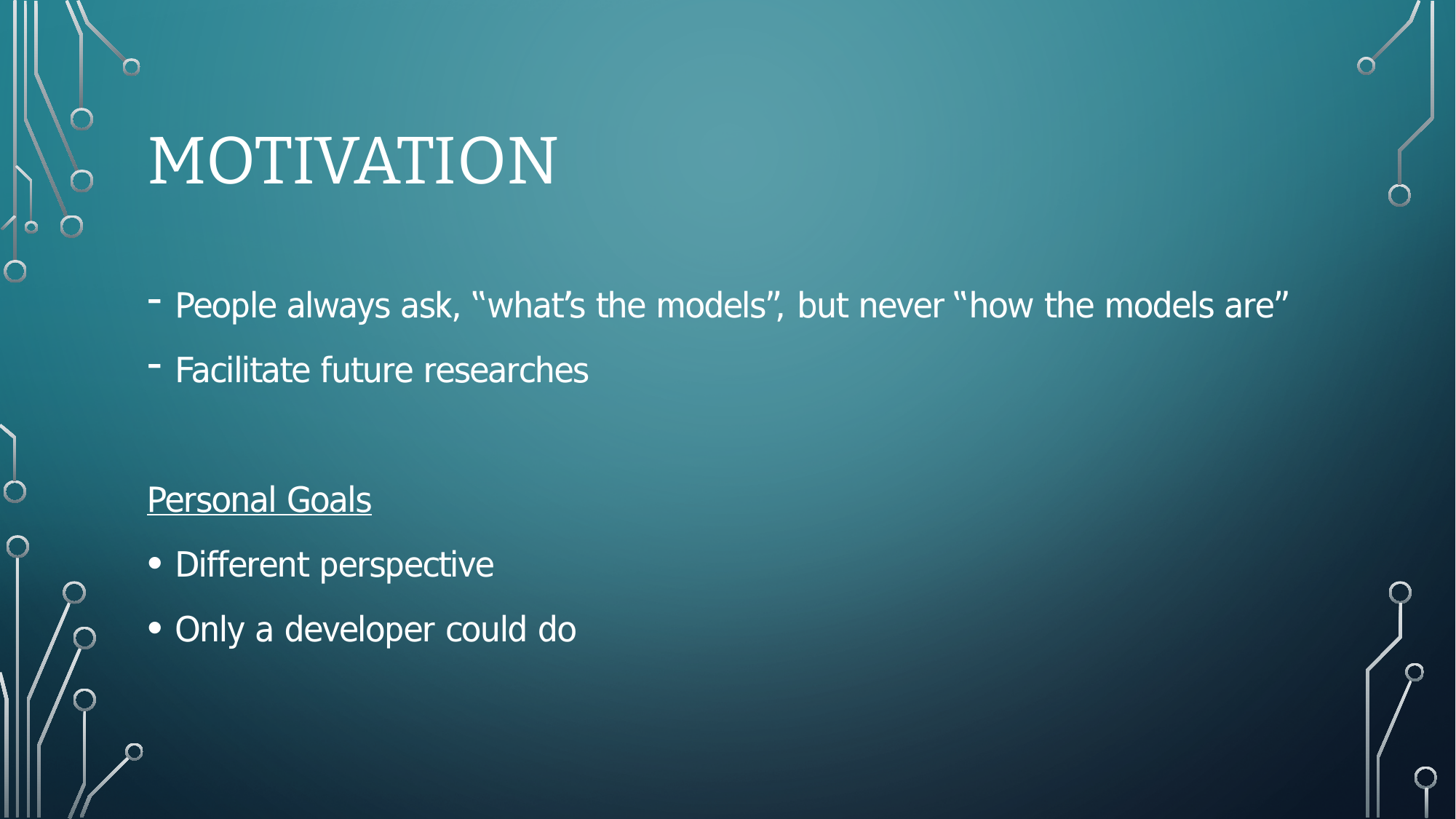

# Motivation
People always ask, “what’s the models”, but never “how the models are”
Facilitate future researches

Personal Goals
Different perspective
Only a developer could do